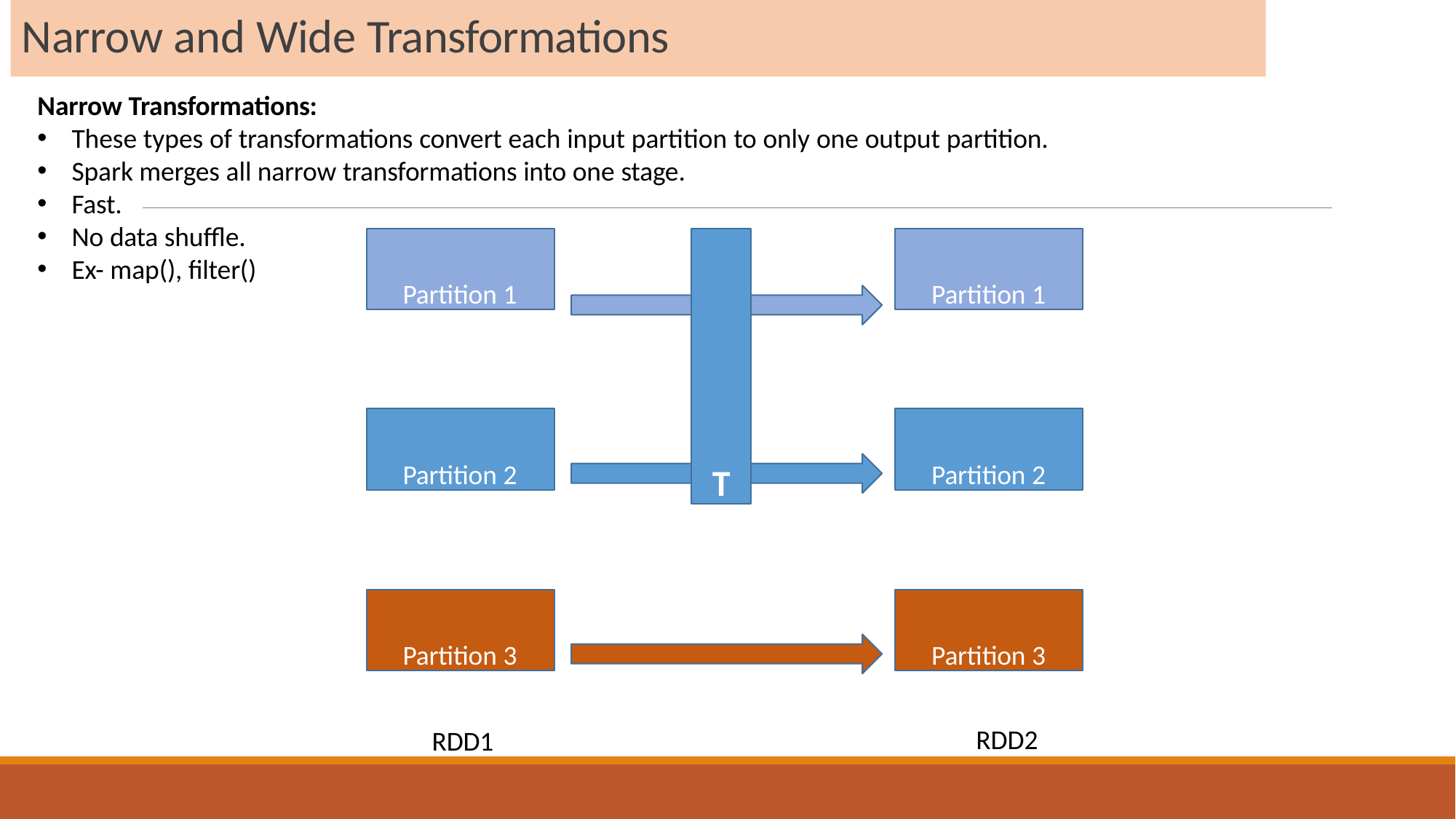

# Narrow and Wide Transformations
Narrow Transformations:
These types of transformations convert each input partition to only one output partition.
Spark merges all narrow transformations into one stage.
Fast.
No data shuffle.
Ex- map(), filter()

Partition 1

T

Partition 1

Partition 2

Partition 2

[

Partition 3

Partition 3

RDD2
RDD1